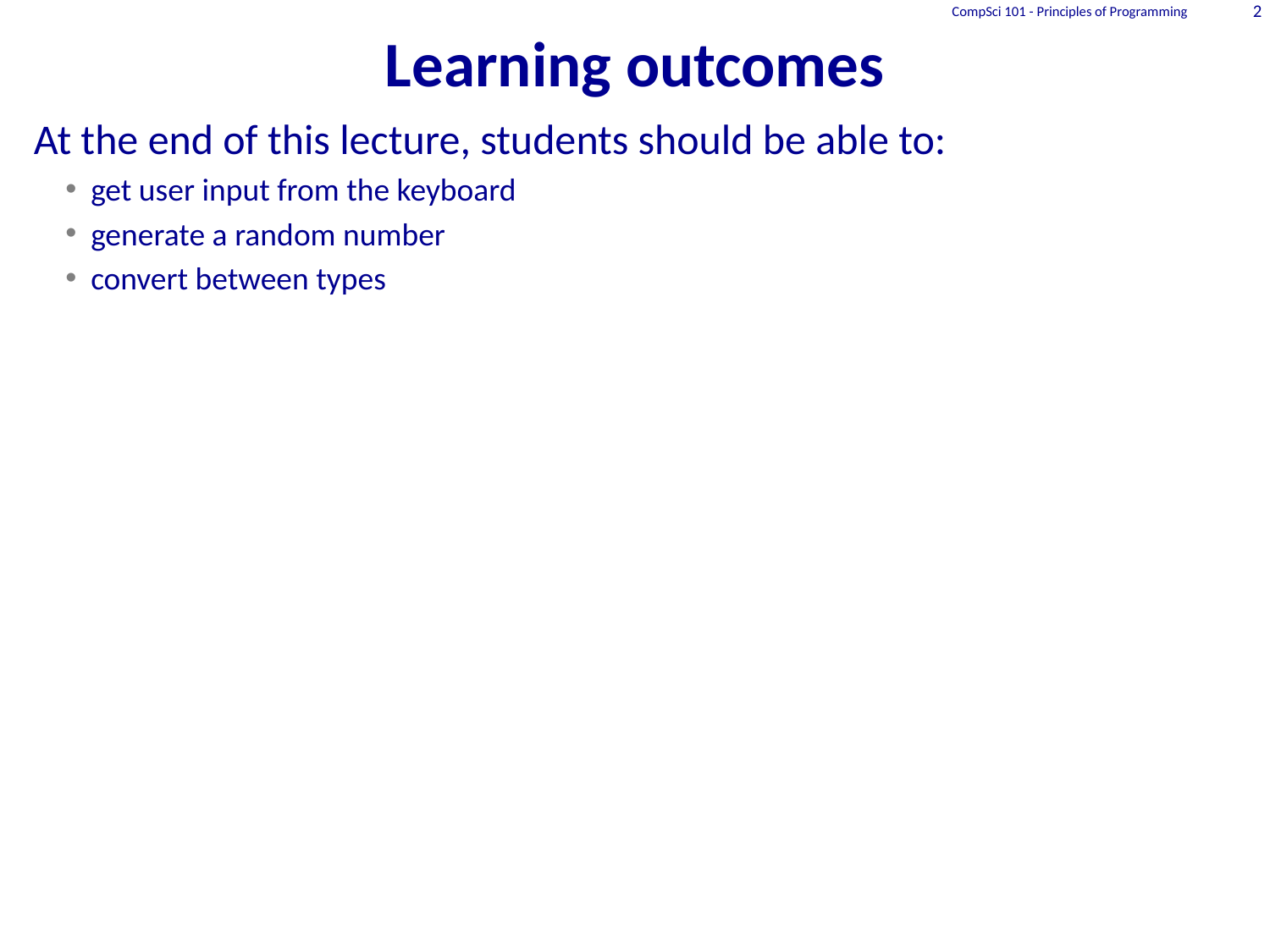

CompSci 101 - Principles of Programming
2
# Learning outcomes
At the end of this lecture, students should be able to:
get user input from the keyboard
generate a random number
convert between types